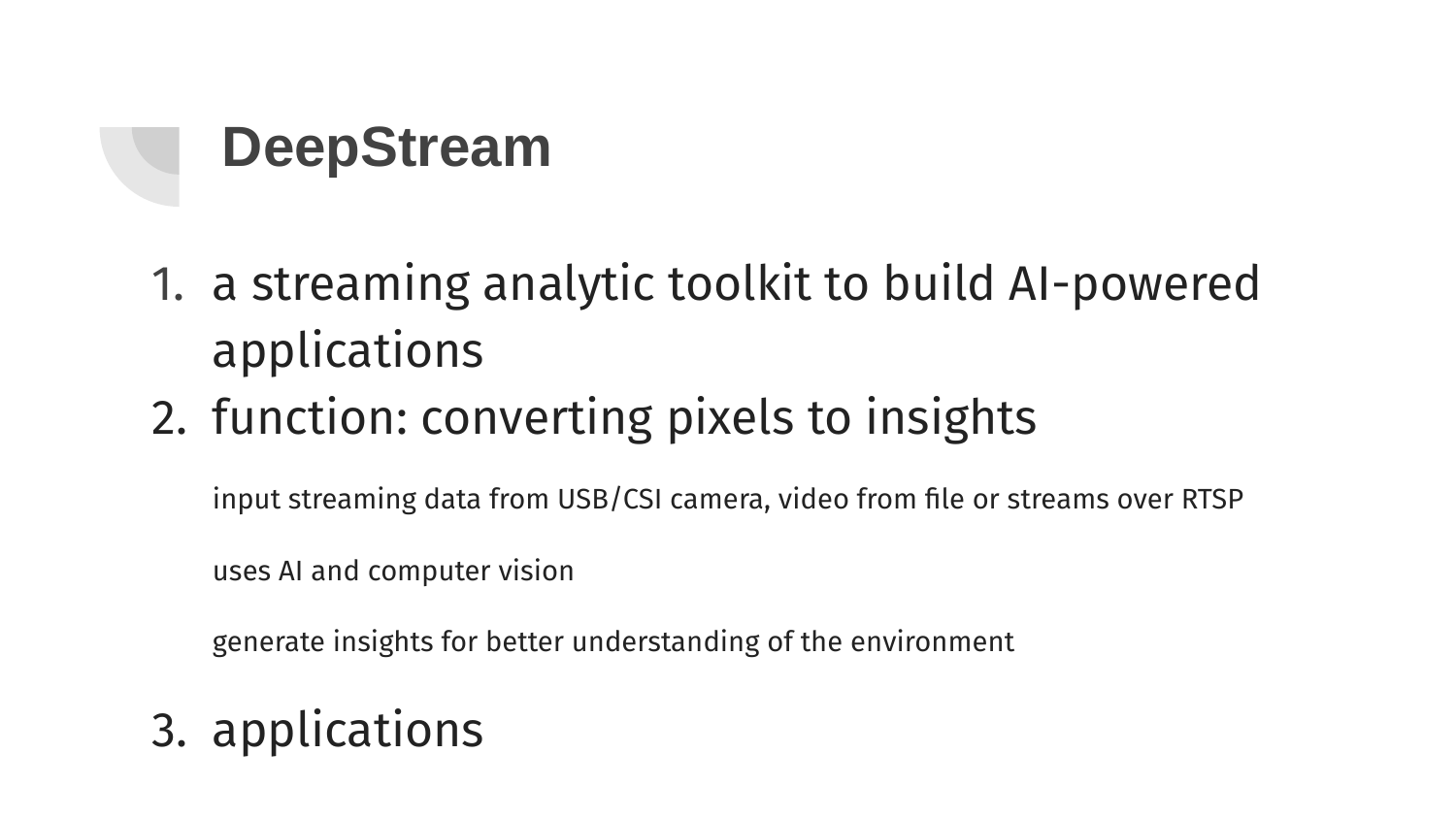

# DeepStream
a streaming analytic toolkit to build AI-powered applications
function: converting pixels to insights
input streaming data from USB/CSI camera, video from file or streams over RTSP
uses AI and computer vision
generate insights for better understanding of the environment
applications